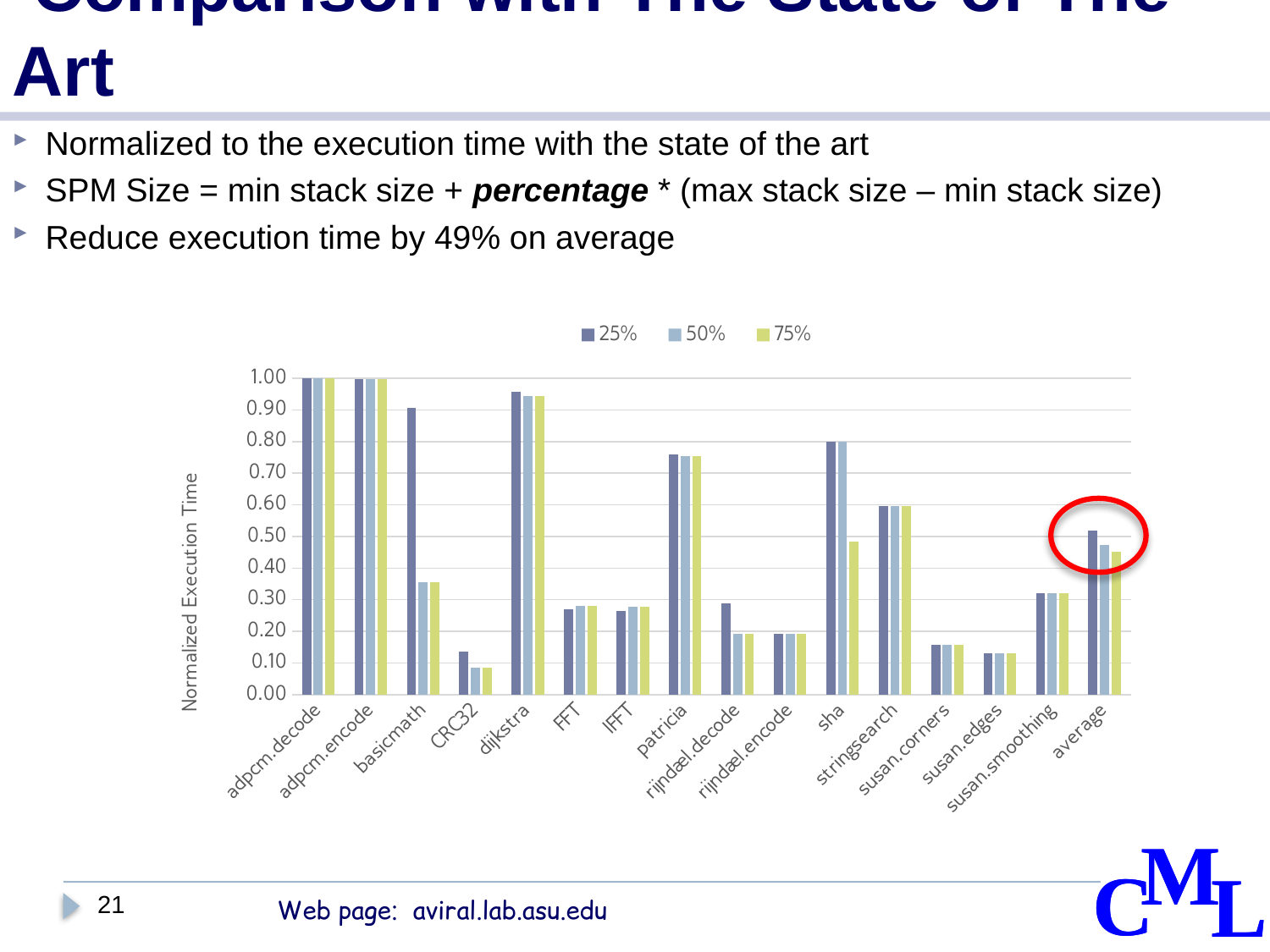

# Comparison with The State of The Art
Normalized to the execution time with the state of the art
SPM Size = min stack size + percentage * (max stack size – min stack size)
Reduce execution time by 49% on average

### Chart

| Category | 25% | 50% | 75% |
|---|---|---|---|
| adpcm.decode | 1.016902001389522 | 1.016902001389522 | 1.016902001389522 |
| adpcm.encode | 0.996771950148208 | 0.996771950148208 | 0.996771950148208 |
| basicmath | 0.907194019810369 | 0.354540513704322 | 0.354540513704322 |
| CRC32 | 0.136991714564798 | 0.08547045593897 | 0.08547045593897 |
| dijkstra | 0.957344428550438 | 0.94355153233577 | 0.94355153233577 |
| FFT | 0.269539592486004 | 0.280851509163812 | 0.280851509163812 |
| IFFT | 0.26538213383206 | 0.276921127378337 | 0.276921127378337 |
| patricia | 0.759412419294643 | 0.754390893051774 | 0.754390893051774 |
| rijndael.decode | 0.288299301489185 | 0.19289840719972 | 0.19289840719972 |
| rijndael.encode | 0.19117602626529 | 0.19117602626529 | 0.19117602626529 |
| sha | 0.79899663205402 | 0.79899663205402 | 0.483435913433498 |
| stringsearch | 0.59493522937567 | 0.59493522937567 | 0.59493522937567 |
| susan.corners | 0.158235799784689 | 0.158235799784689 | 0.158235799784689 |
| susan.edges | 0.131615326282509 | 0.131615326282509 | 0.131615326282509 |
| susan.smoothing | 0.321306744379529 | 0.321306744379529 | 0.321306744379529 |
| average | 0.519606887980462 | 0.473237609896809 | 0.452200228655441 |
21